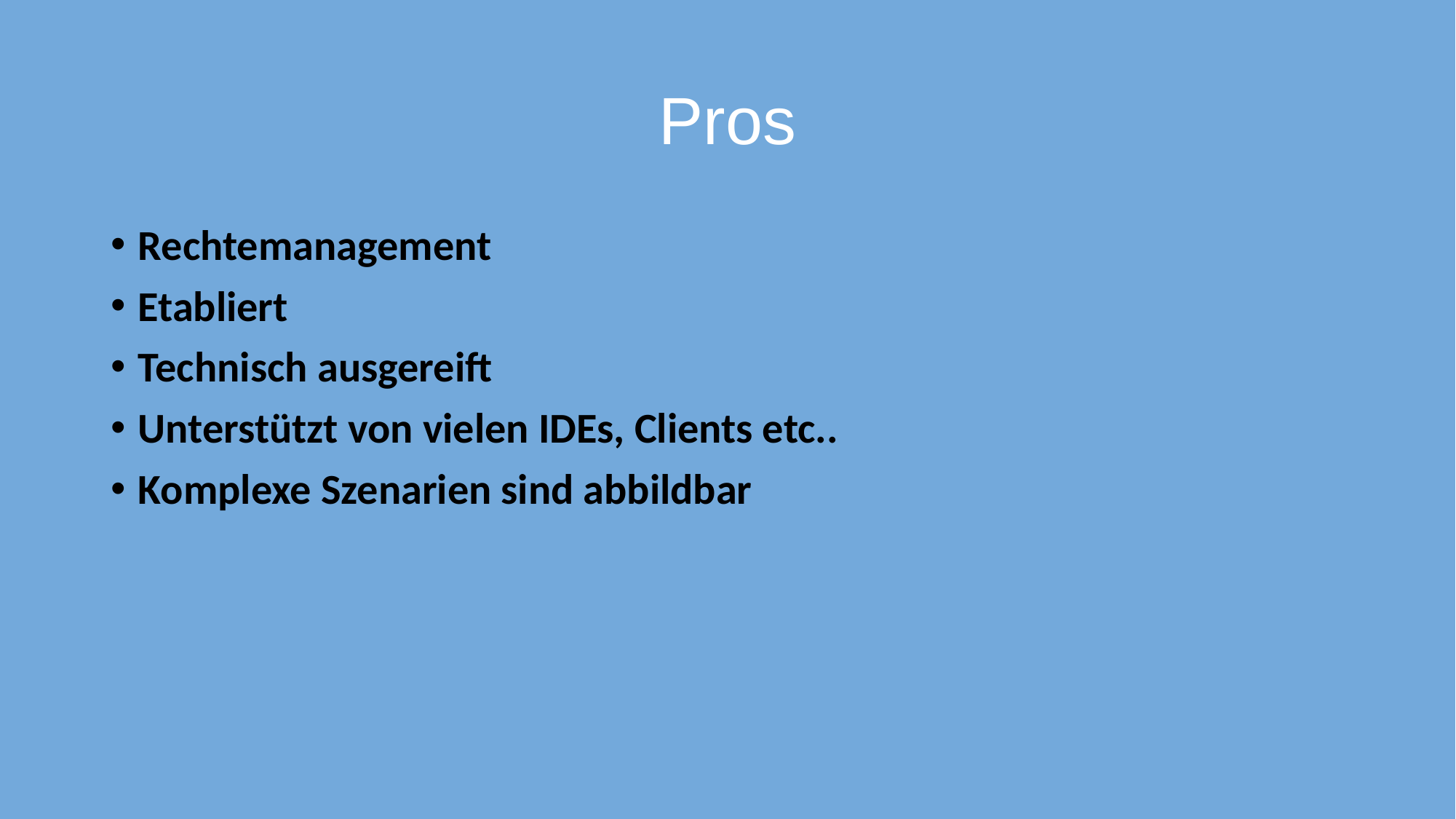

# Pros
Rechtemanagement
Etabliert
Technisch ausgereift
Unterstützt von vielen IDEs, Clients etc..
Komplexe Szenarien sind abbildbar